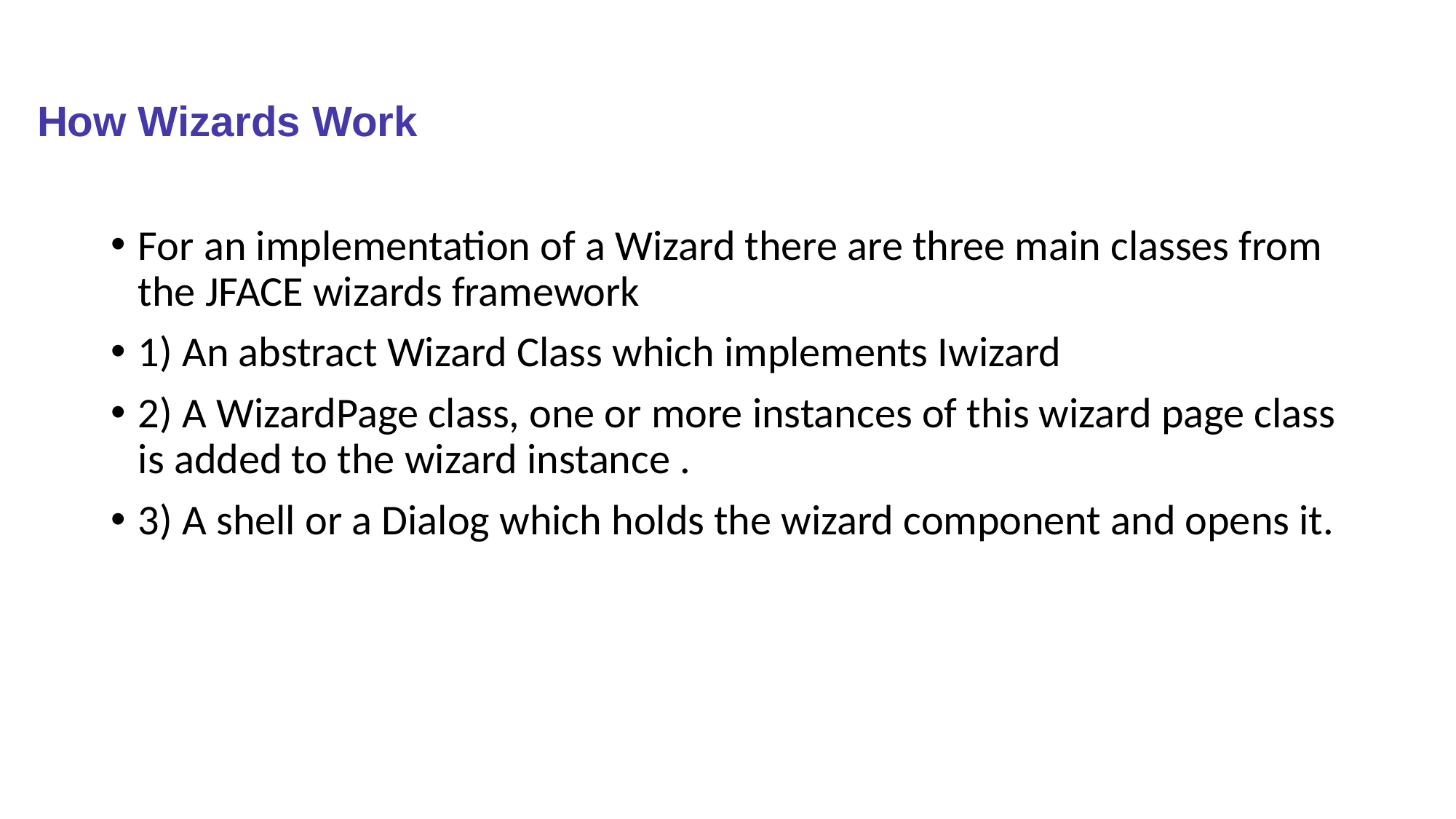

# How Wizards Work
For an implementation of a Wizard there are three main classes from the JFACE wizards framework
1) An abstract Wizard Class which implements Iwizard
2) A WizardPage class, one or more instances of this wizard page class is added to the wizard instance .
3) A shell or a Dialog which holds the wizard component and opens it.